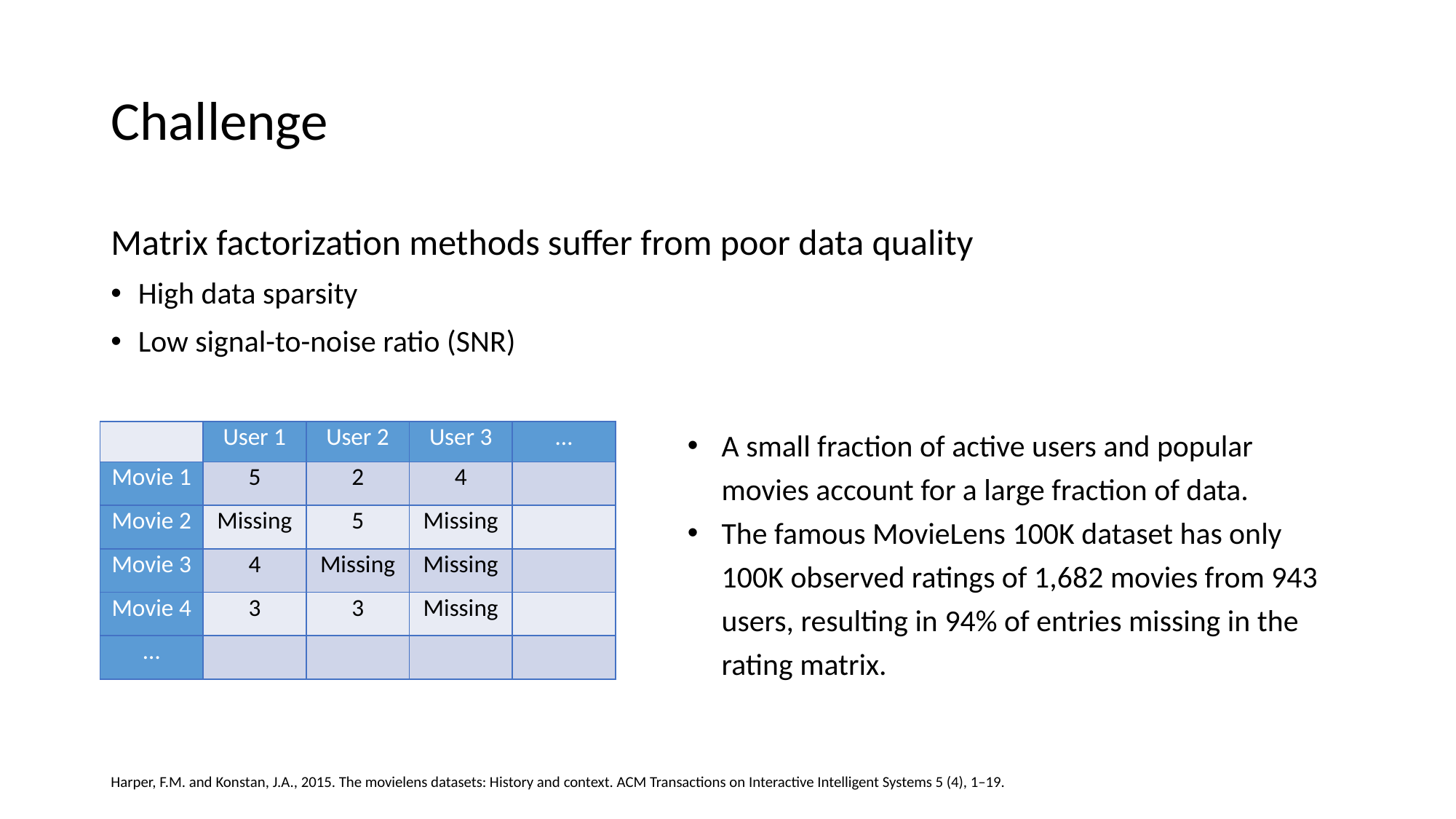

# Challenge
Matrix factorization methods suffer from poor data quality
High data sparsity
Low signal-to-noise ratio (SNR)
A small fraction of active users and popular movies account for a large fraction of data.
The famous MovieLens 100K dataset has only 100K observed ratings of 1,682 movies from 943 users, resulting in 94% of entries missing in the rating matrix.
|  | User 1 | User 2 | User 3 | … |
| --- | --- | --- | --- | --- |
| Movie 1 | 5 | 2 | 4 |  |
| Movie 2 | Missing | 5 | Missing |  |
| Movie 3 | 4 | Missing | Missing |  |
| Movie 4 | 3 | 3 | Missing |  |
| … |  |  |  |  |
Harper, F.M. and Konstan, J.A., 2015. The movielens datasets: History and context. ACM Transactions on Interactive Intelligent Systems 5 (4), 1–19.